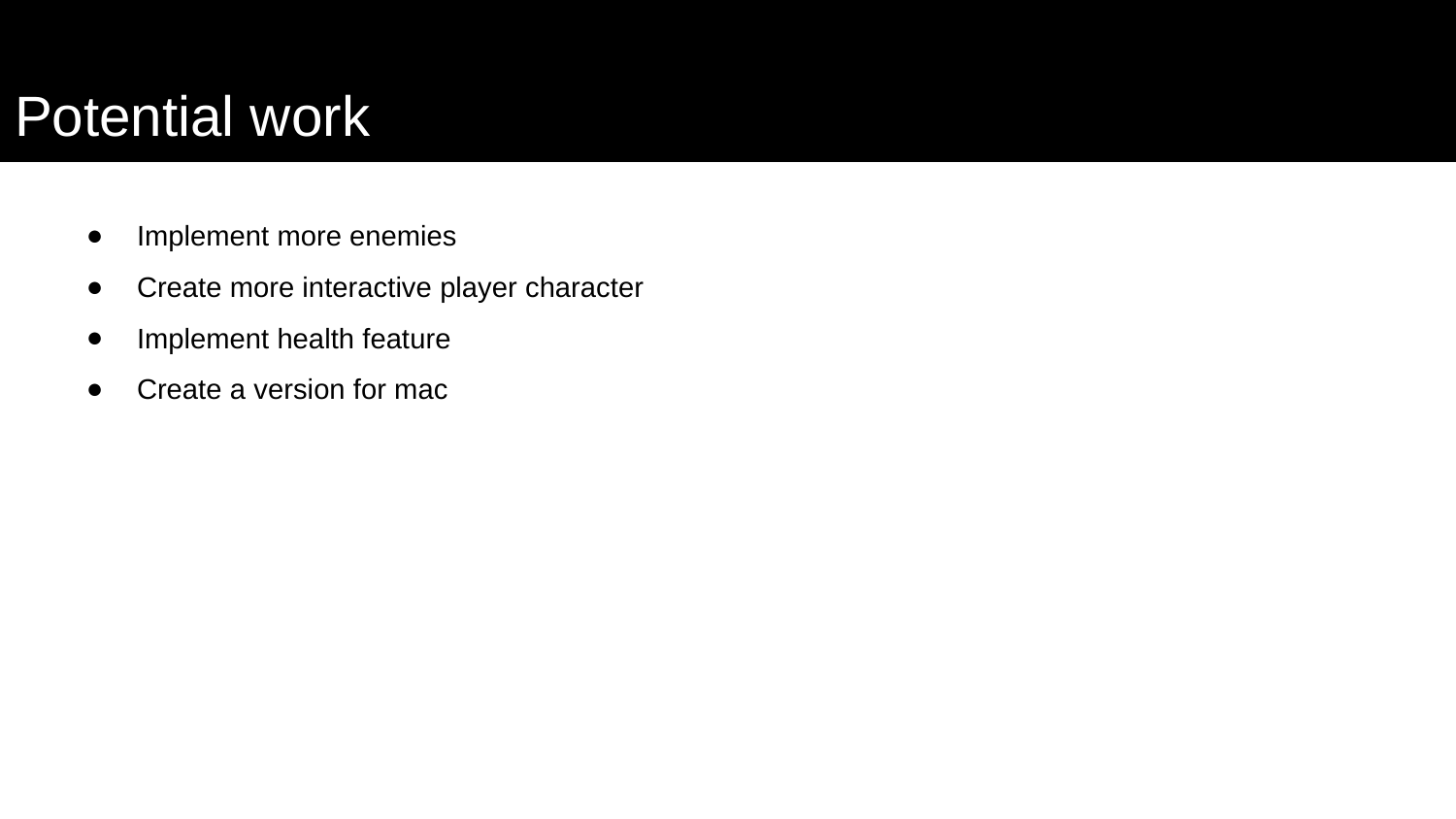

# Potential work
Implement more enemies
Create more interactive player character
Implement health feature
Create a version for mac